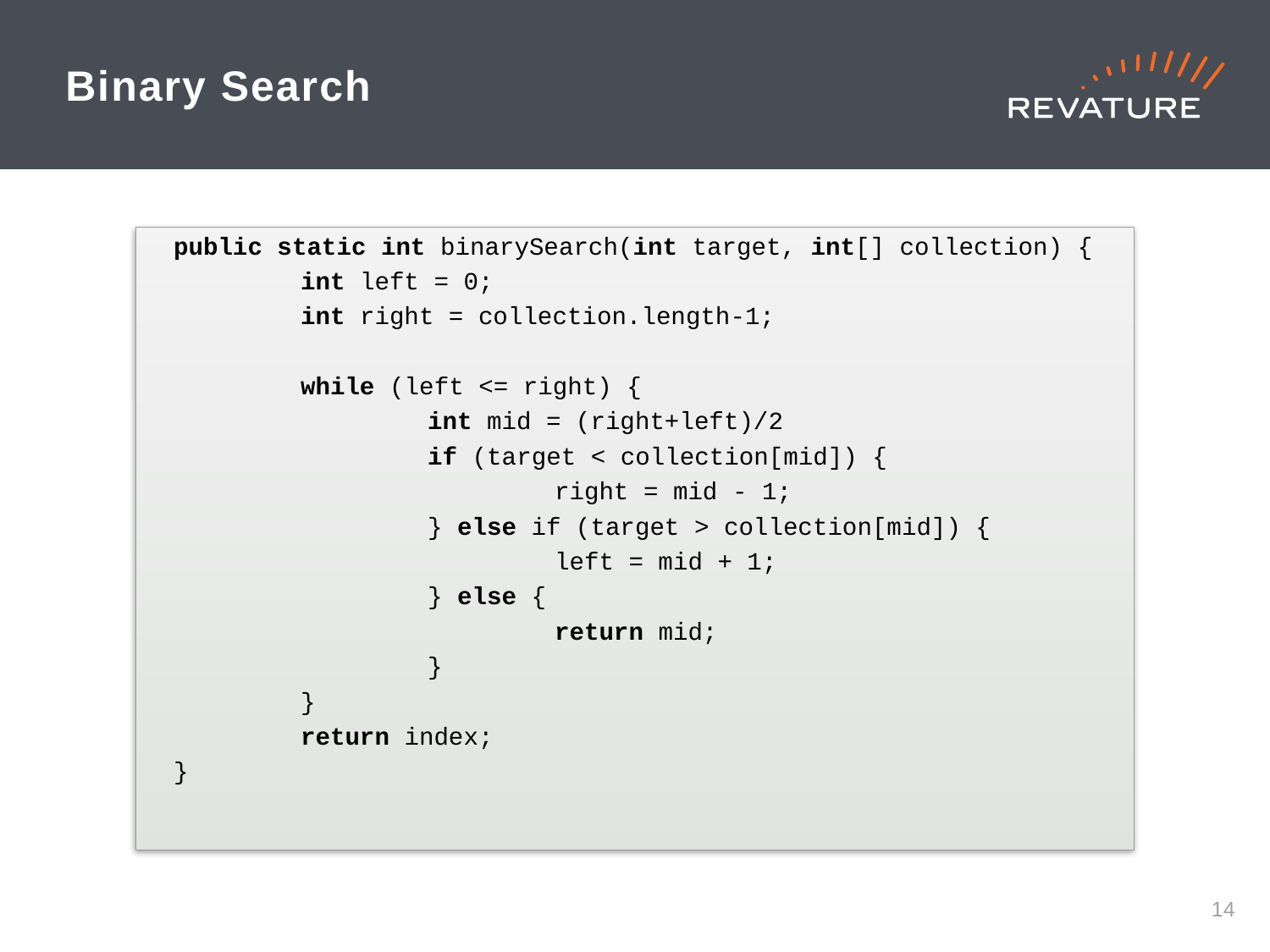

# Binary Search
public static int binarySearch(int target, int[] collection) {
	int left = 0;
	int right = collection.length-1;

	while (left <= right) {
		int mid = (right+left)/2
		if (target < collection[mid]) {
			right = mid - 1;
		} else if (target > collection[mid]) {
			left = mid + 1;
		} else {
			return mid;
		}
	}
	return index;
}
14